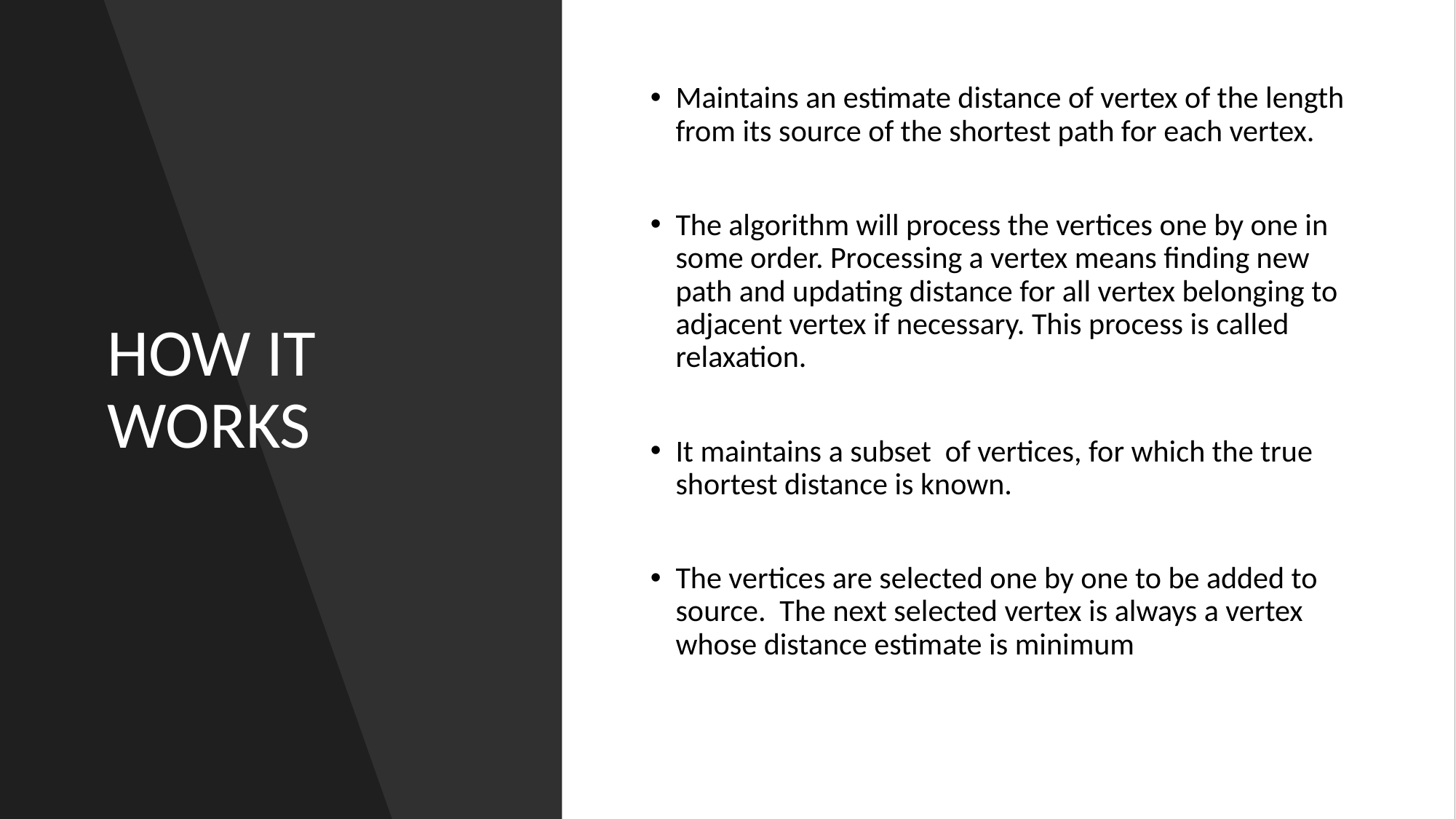

# HOW IT WORKS
Maintains an estimate distance of vertex of the length from its source of the shortest path for each vertex.

The algorithm will process the vertices one by one in some order. Processing a vertex means finding new path and updating distance for all vertex belonging to adjacent vertex if necessary. This process is called relaxation.

It maintains a subset  of vertices, for which the true shortest distance is known.

The vertices are selected one by one to be added to source.  The next selected vertex is always a vertex whose distance estimate is minimum